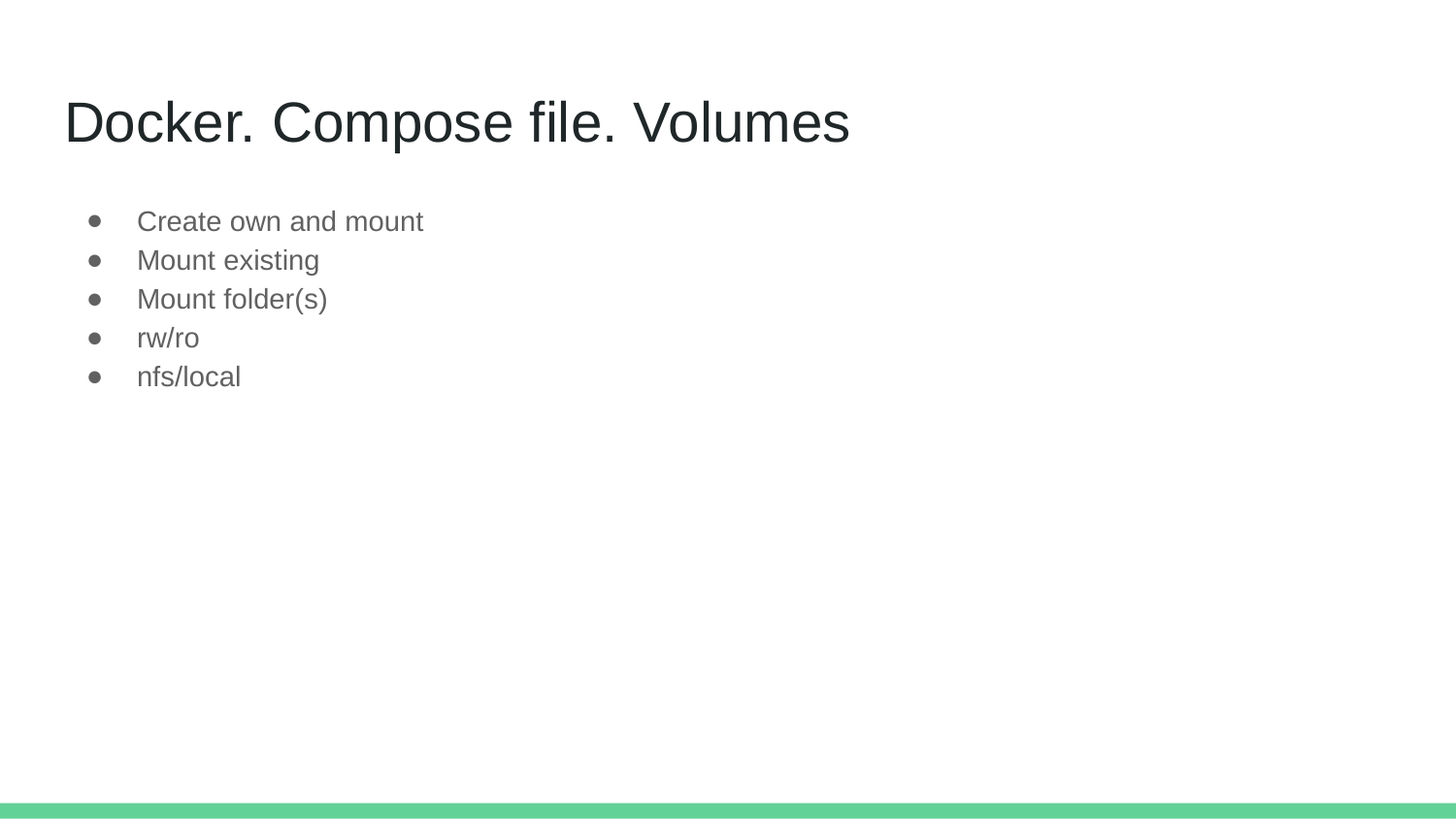

# Docker. Compose file. Volumes
Create own and mount
Mount existing
Mount folder(s)
rw/ro
nfs/local